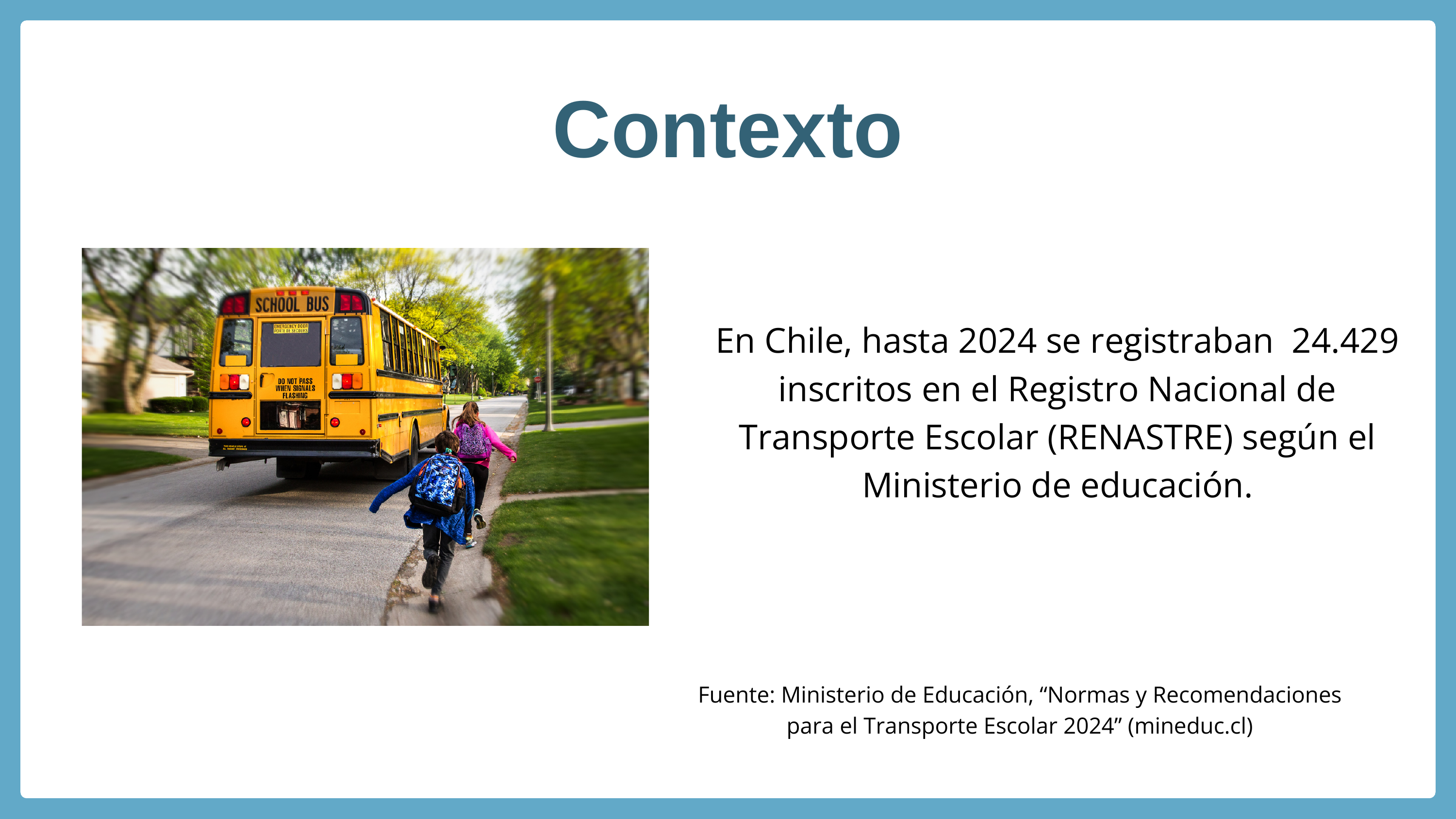

Contexto

En Chile, hasta 2024 se registraban  24.429 inscritos en el Registro Nacional de Transporte Escolar (RENASTRE) según el Ministerio de educación.
Fuente: Ministerio de Educación, “Normas y Recomendaciones para el Transporte Escolar 2024” (mineduc.cl)